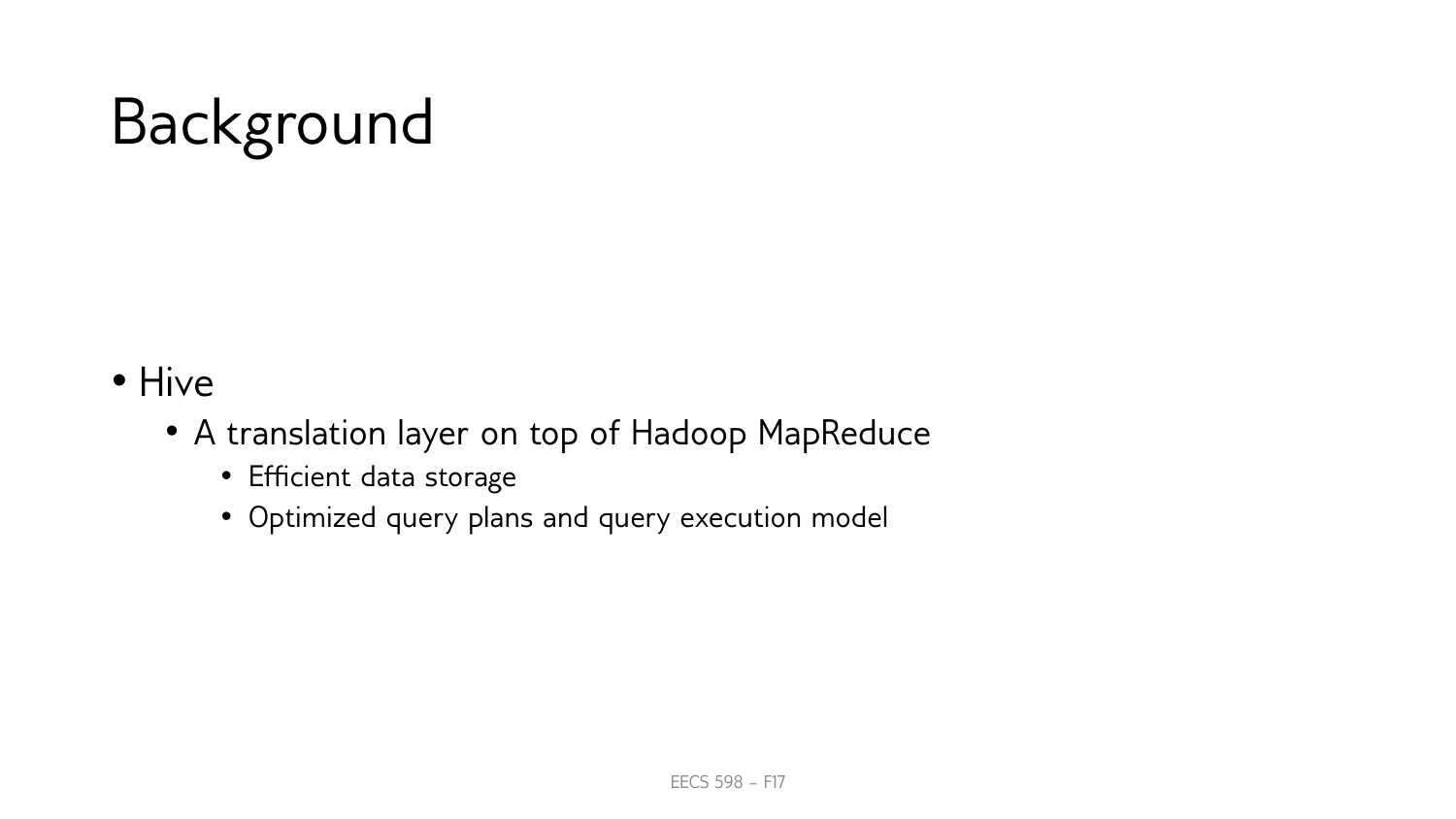

# Background
Hive
A translation layer on top of Hadoop MapReduce
Efficient data storage
Optimized query plans and query execution model

EECS 598 – F17